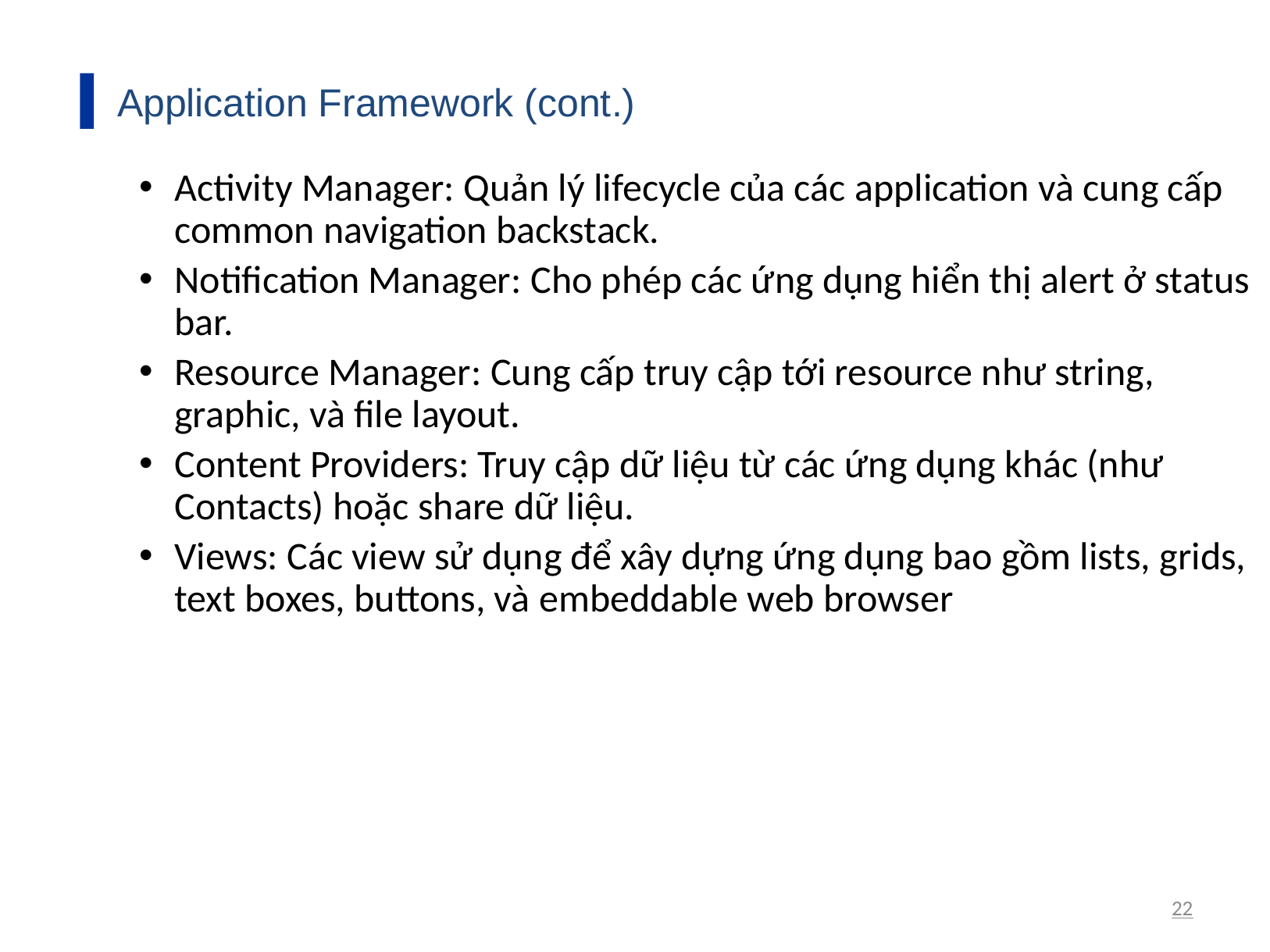

Application Framework (cont.)
Activity Manager: Quản lý lifecycle của các application và cung cấp common navigation backstack.
Notification Manager: Cho phép các ứng dụng hiển thị alert ở status bar.
Resource Manager: Cung cấp truy cập tới resource như string, graphic, và file layout.
Content Providers: Truy cập dữ liệu từ các ứng dụng khác (như Contacts) hoặc share dữ liệu.
Views: Các view sử dụng để xây dựng ứng dụng bao gồm lists, grids, text boxes, buttons, và embeddable web browser
22